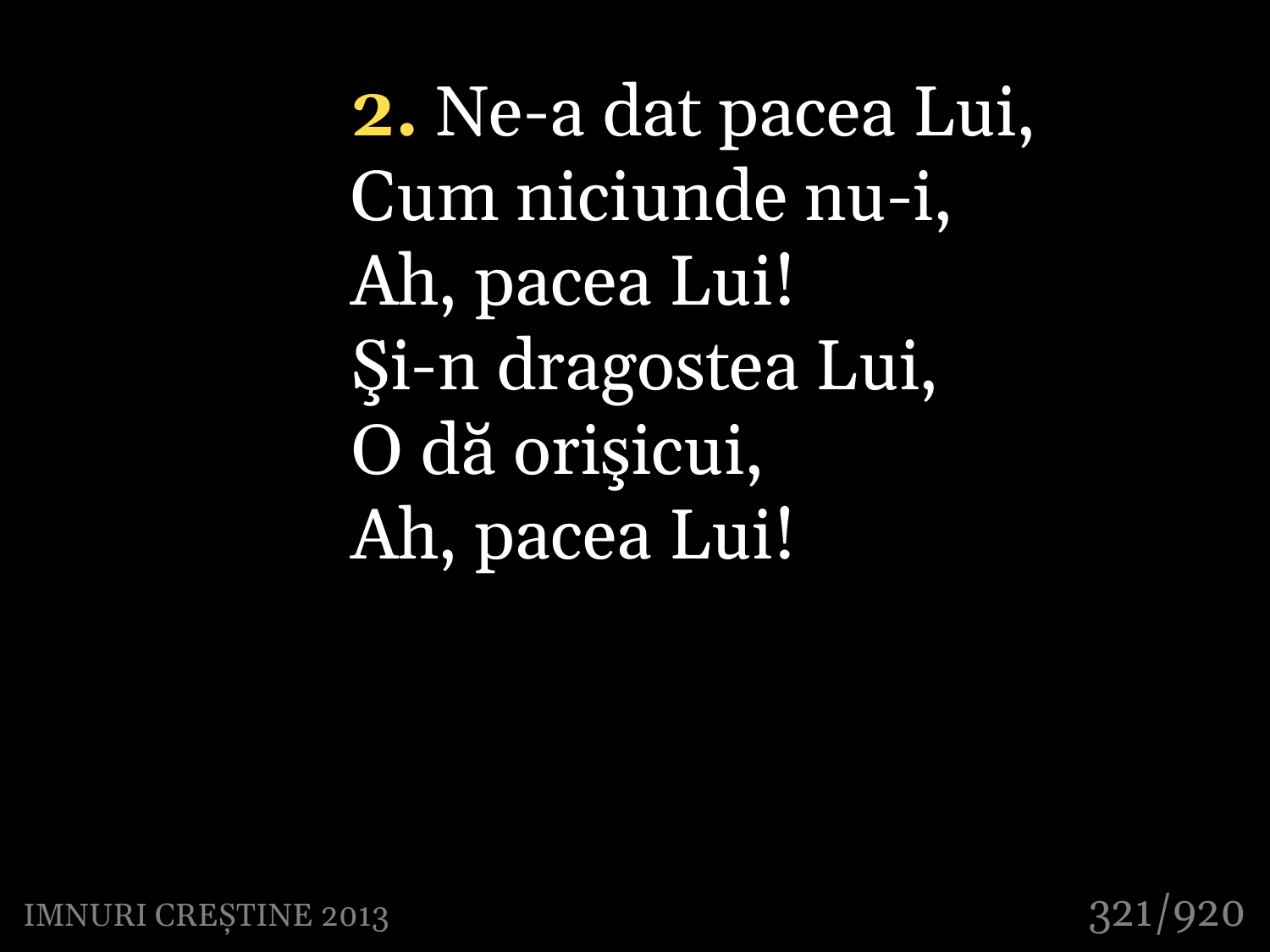

2. Ne-a dat pacea Lui,
Cum niciunde nu-i,
Ah, pacea Lui!
Şi-n dragostea Lui,
O dă orişicui,
Ah, pacea Lui!
321/920
IMNURI CREȘTINE 2013